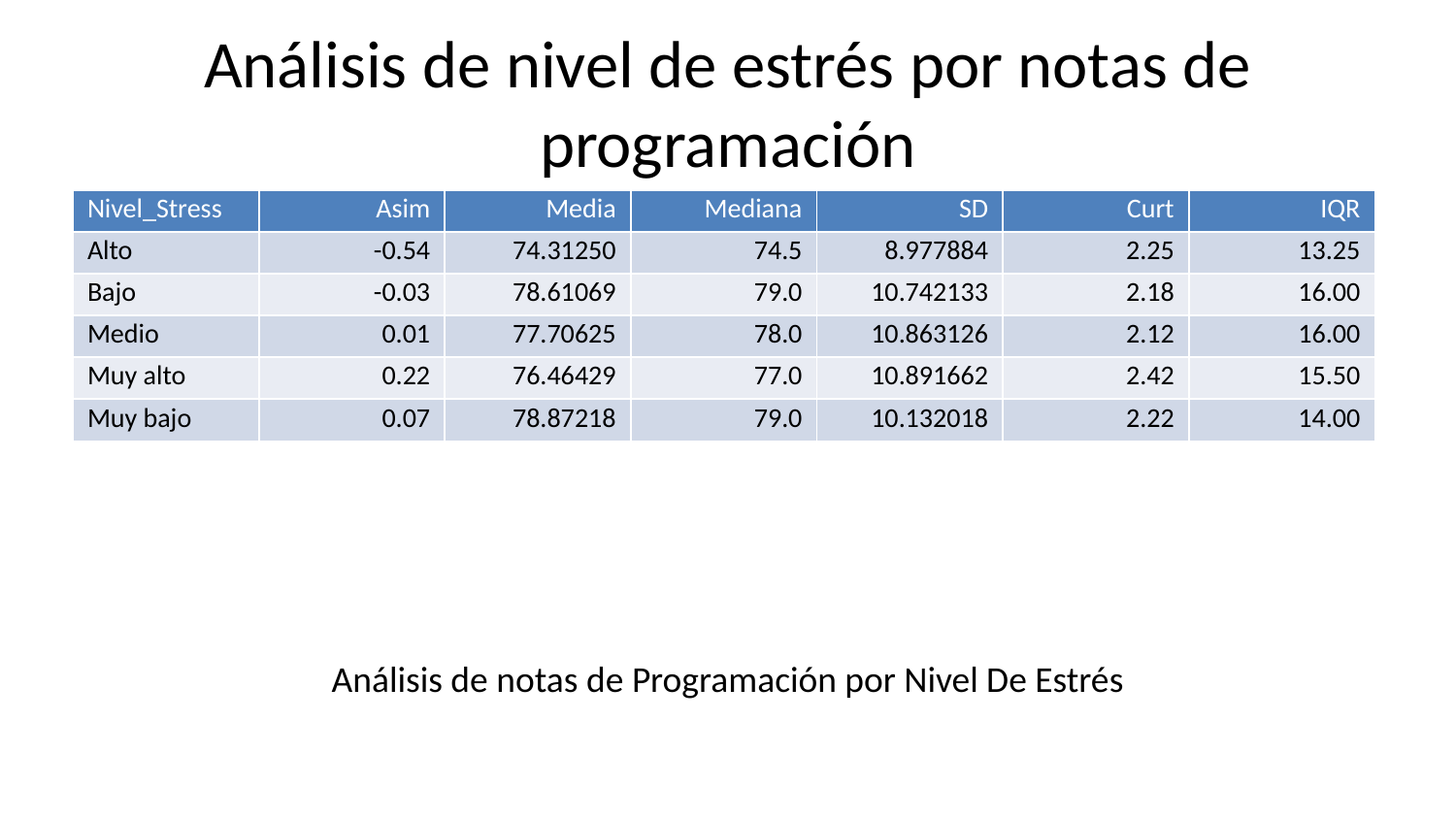

# Análisis de nivel de estrés por notas de programación
| Nivel\_Stress | Asim | Media | Mediana | SD | Curt | IQR |
| --- | --- | --- | --- | --- | --- | --- |
| Alto | -0.54 | 74.31250 | 74.5 | 8.977884 | 2.25 | 13.25 |
| Bajo | -0.03 | 78.61069 | 79.0 | 10.742133 | 2.18 | 16.00 |
| Medio | 0.01 | 77.70625 | 78.0 | 10.863126 | 2.12 | 16.00 |
| Muy alto | 0.22 | 76.46429 | 77.0 | 10.891662 | 2.42 | 15.50 |
| Muy bajo | 0.07 | 78.87218 | 79.0 | 10.132018 | 2.22 | 14.00 |
Análisis de notas de Programación por Nivel De Estrés